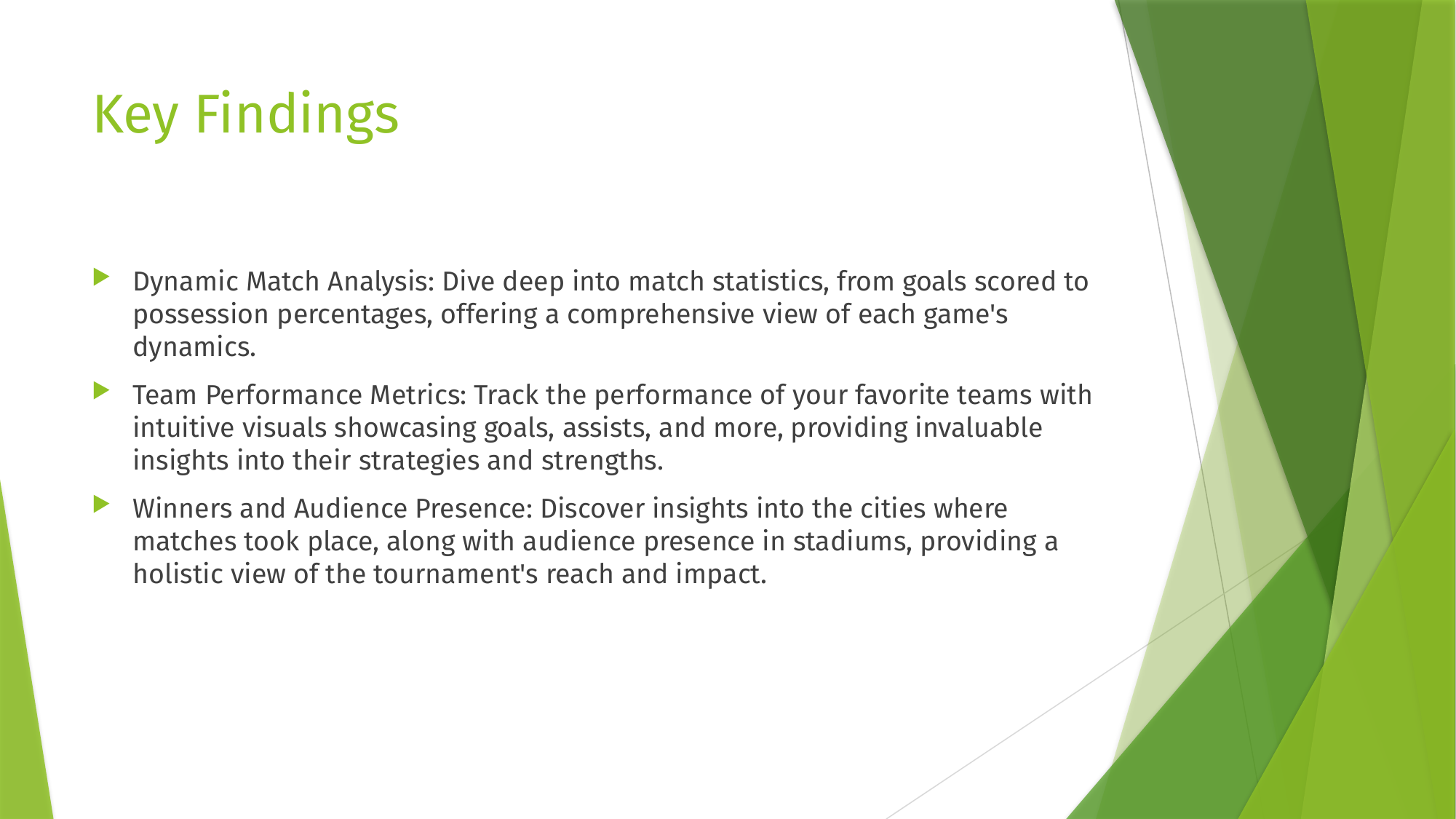

# Key Findings
Dynamic Match Analysis: Dive deep into match statistics, from goals scored to possession percentages, offering a comprehensive view of each game's dynamics.
Team Performance Metrics: Track the performance of your favorite teams with intuitive visuals showcasing goals, assists, and more, providing invaluable insights into their strategies and strengths.
Winners and Audience Presence: Discover insights into the cities where matches took place, along with audience presence in stadiums, providing a holistic view of the tournament's reach and impact.